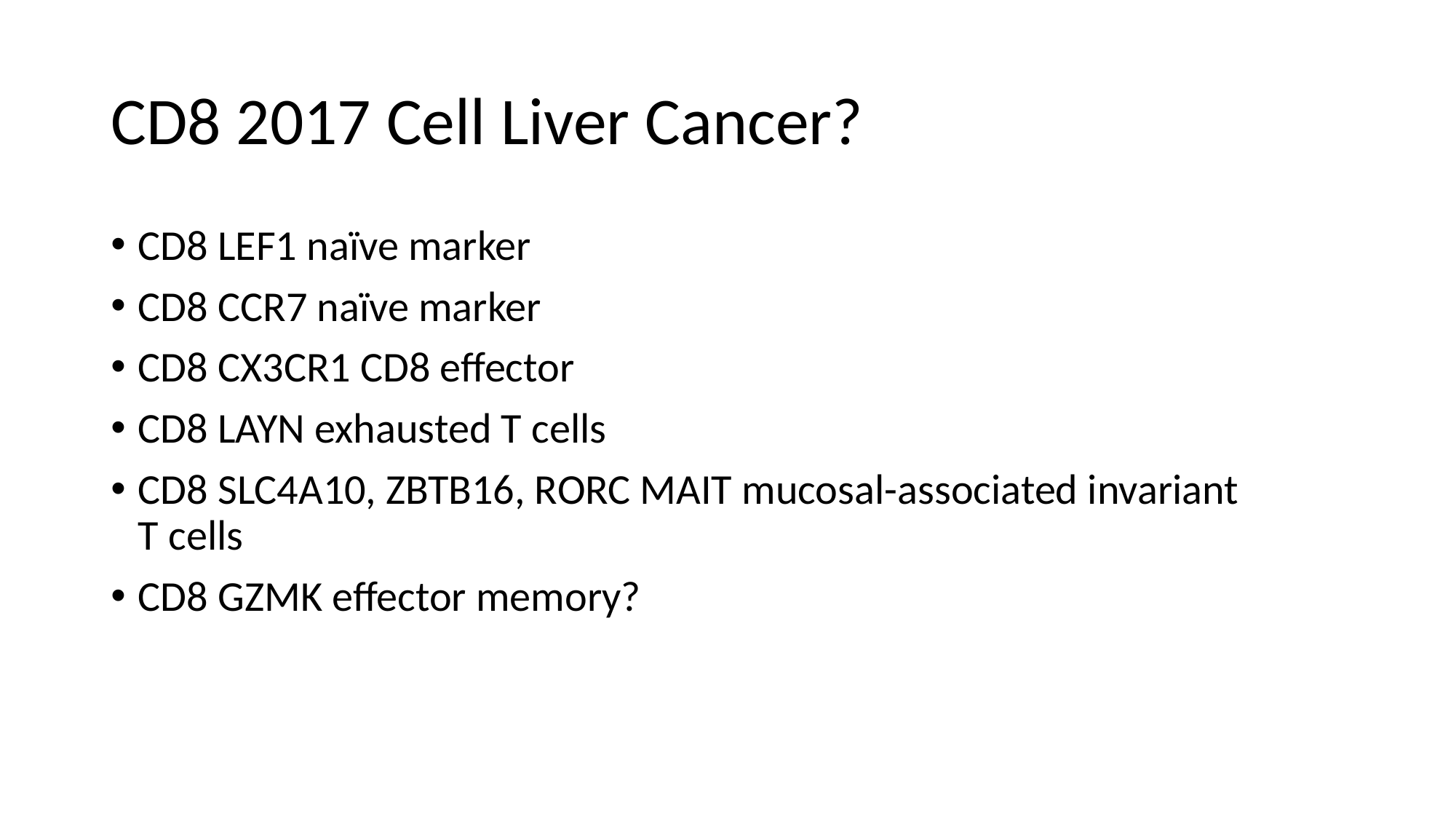

# CD8 2017 Cell Liver Cancer?
CD8 LEF1 naïve marker
CD8 CCR7 naïve marker
CD8 CX3CR1 CD8 effector
CD8 LAYN exhausted T cells
CD8 SLC4A10, ZBTB16, RORC MAIT mucosal-associated invariant T cells
CD8 GZMK effector memory?